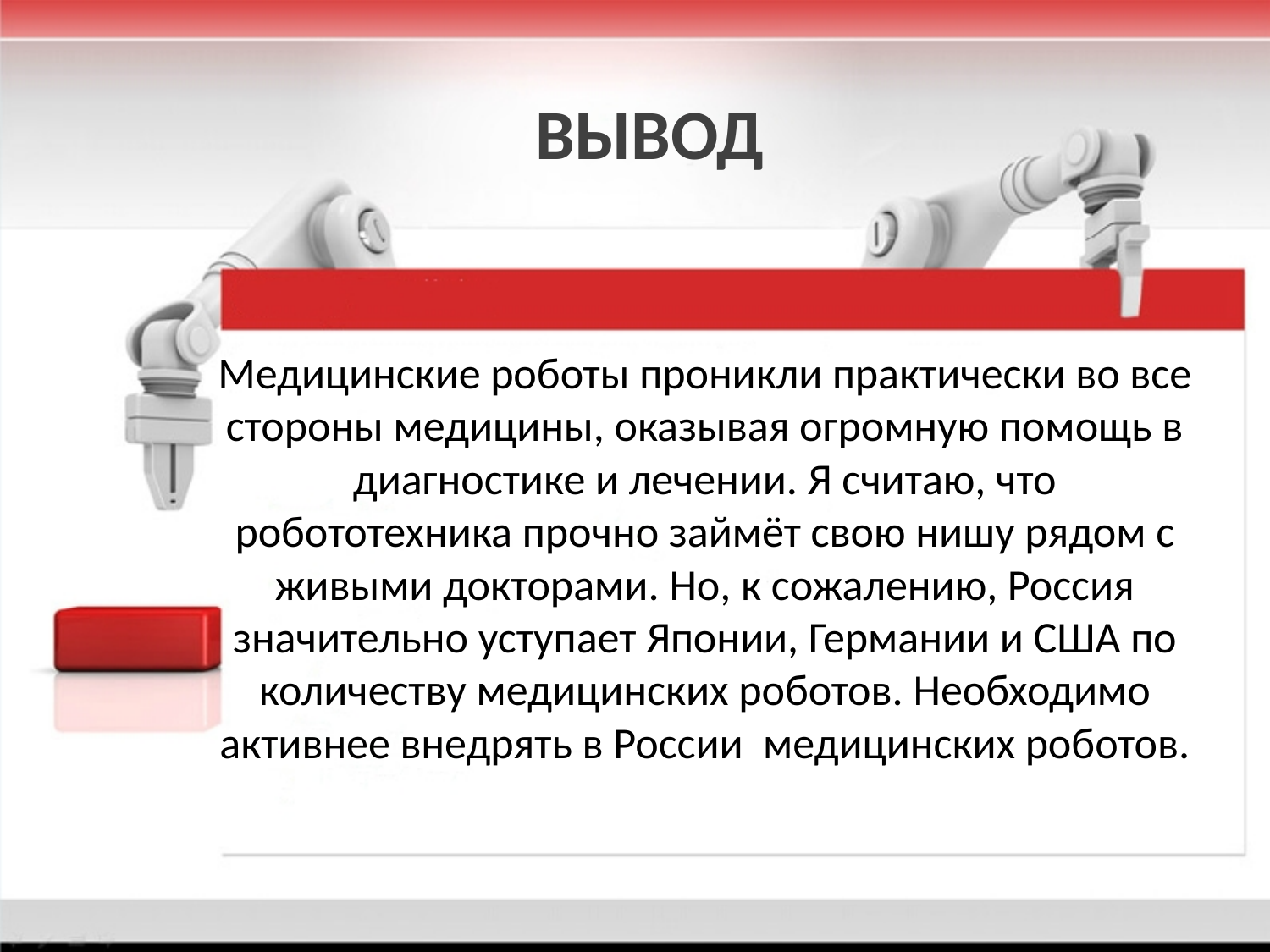

ВЫВОД
# Медицинские роботы проникли практически во все стороны медицины, оказывая огромную помощь в диагностике и лечении. Я считаю, что робототехника прочно займёт свою нишу рядом с живыми докторами. Но, к сожалению, Россия значительно уступает Японии, Германии и США по количеству медицинских роботов. Необходимо активнее внедрять в России  медицинских роботов.